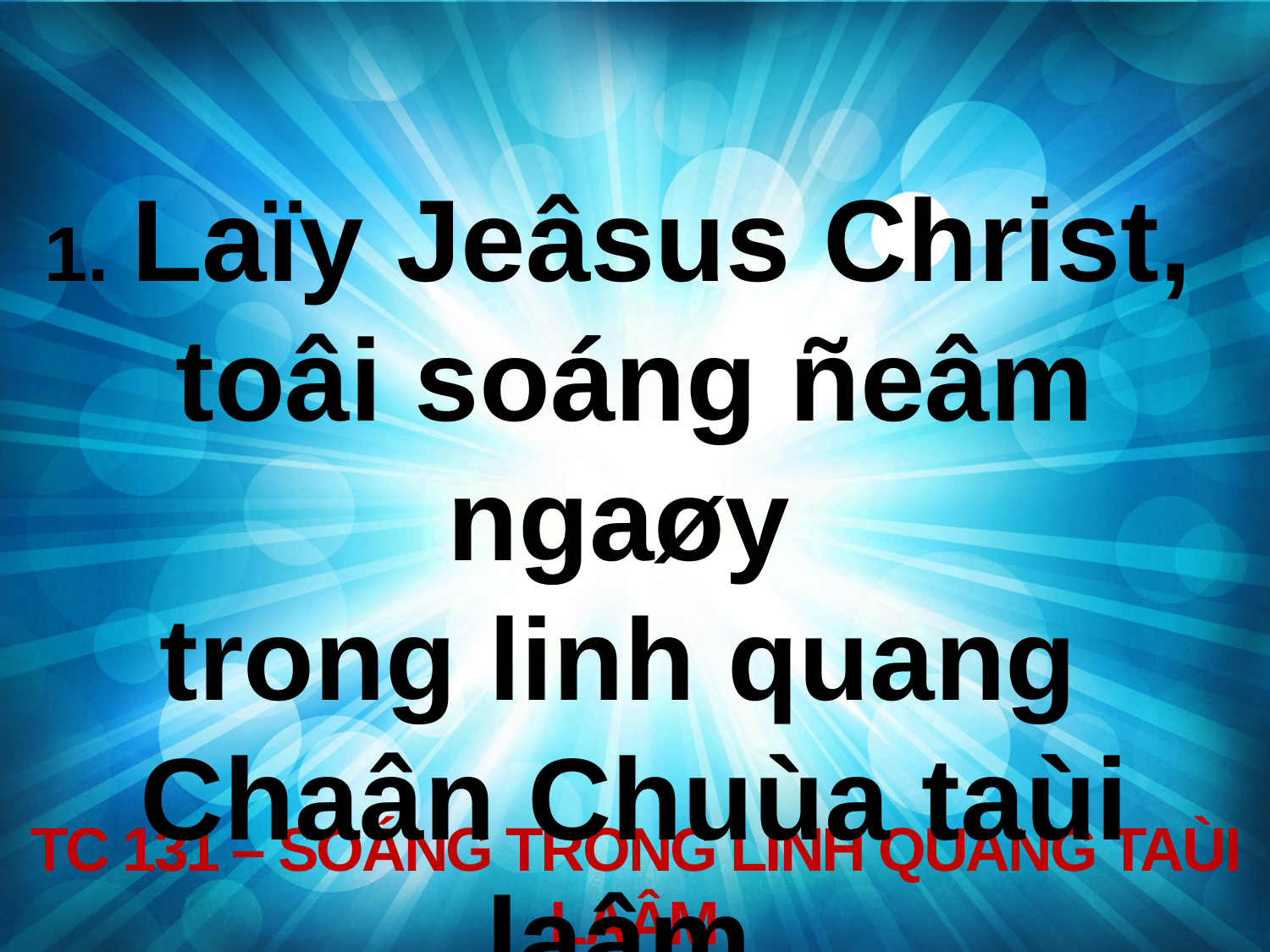

1. Laïy Jeâsus Christ,
toâi soáng ñeâm ngaøy
trong linh quang
Chaân Chuùa taùi laâm.
TC 131 – SOÁNG TRONG LINH QUANG TAÙI LAÂM